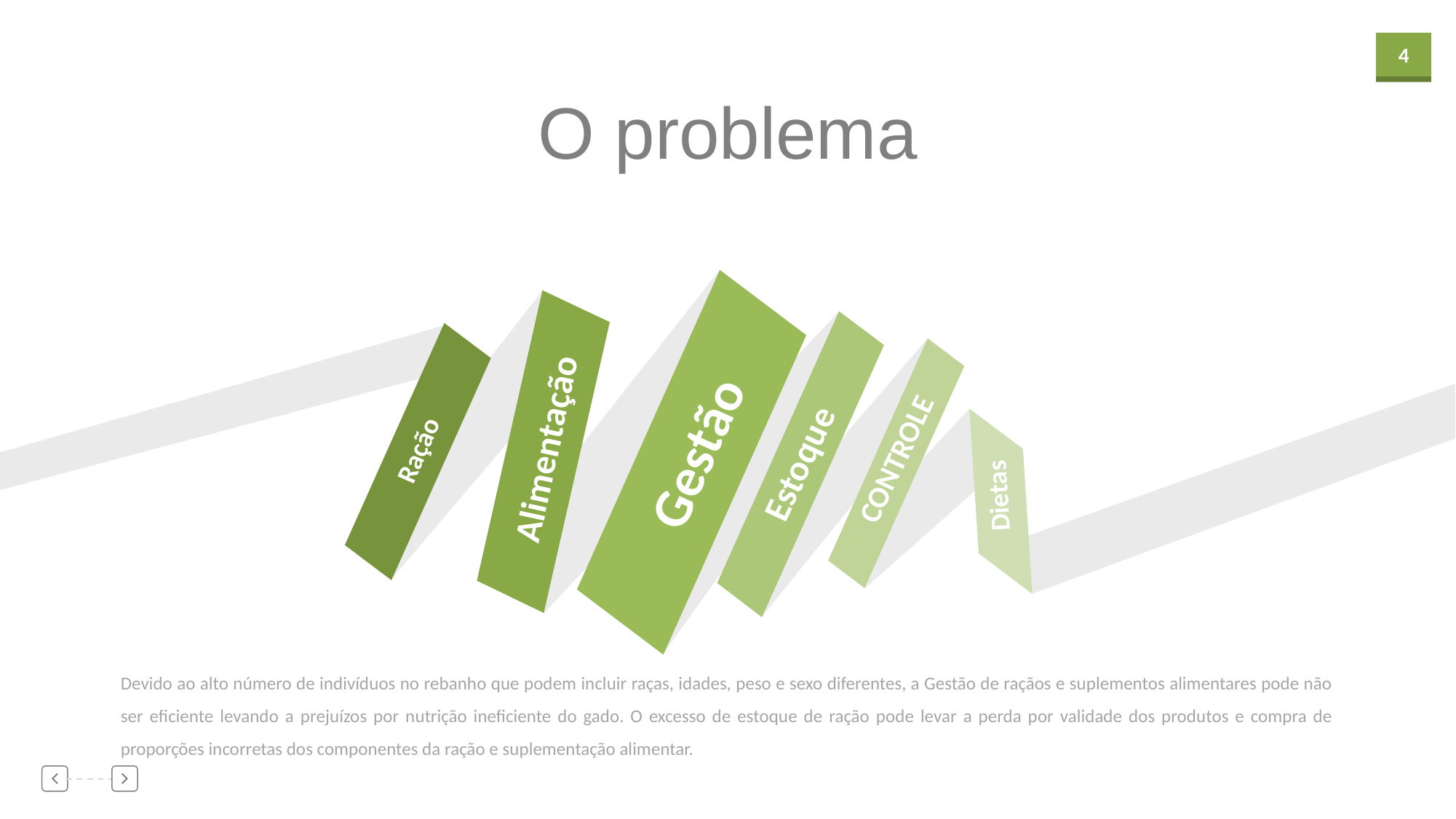

O problema

Gestão

Alimentação

Estoque

Ração

CONTROLE

Dietas
Devido ao alto número de indivíduos no rebanho que podem incluir raças, idades, peso e sexo diferentes, a Gestão de raçãos e suplementos alimentares pode não ser eficiente levando a prejuízos por nutrição ineficiente do gado. O excesso de estoque de ração pode levar a perda por validade dos produtos e compra de proporções incorretas dos componentes da ração e suplementação alimentar.